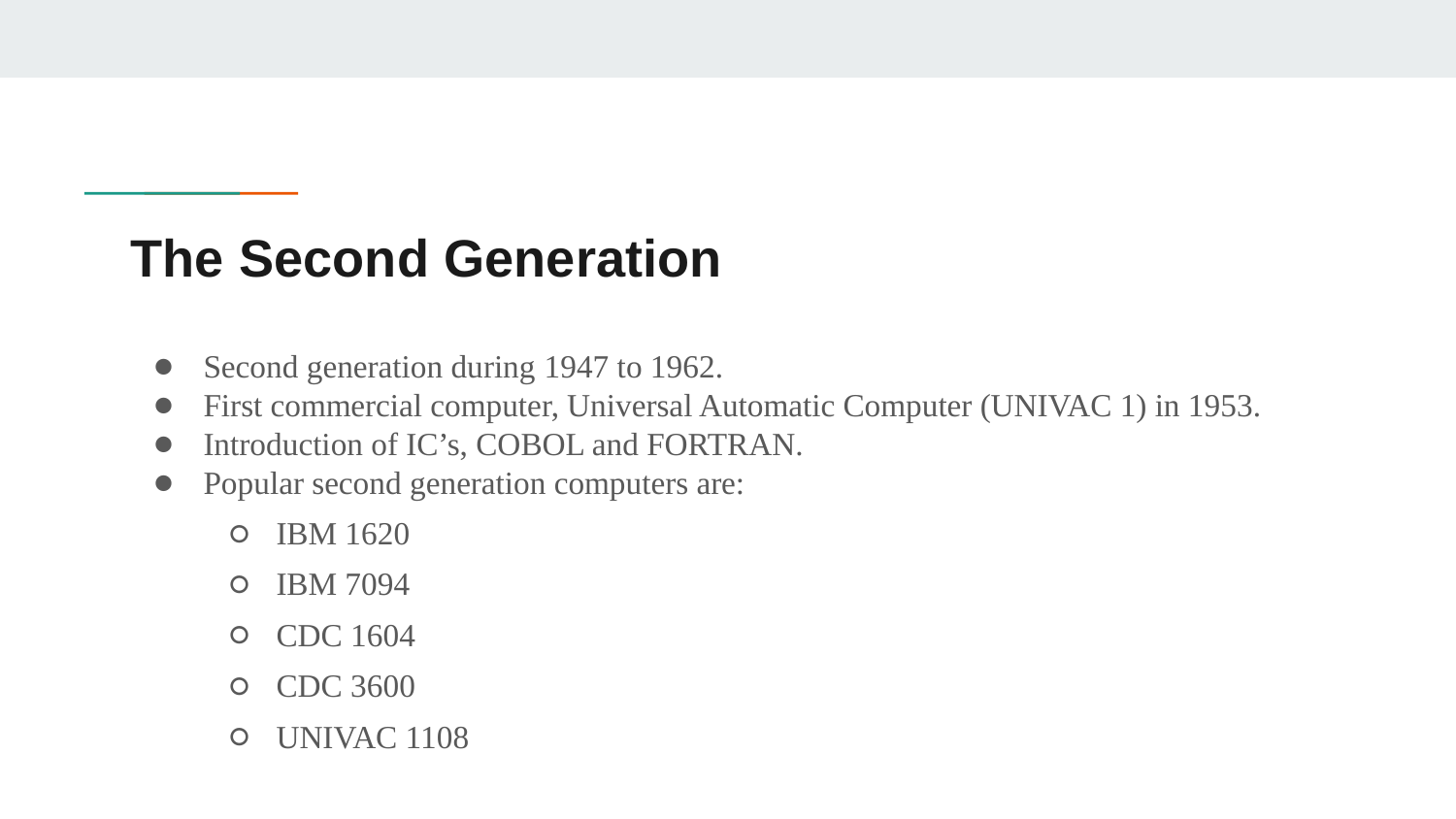

# The Second Generation
Second generation during 1947 to 1962.
First commercial computer, Universal Automatic Computer (UNIVAC 1) in 1953.
Introduction of IC’s, COBOL and FORTRAN.
Popular second generation computers are:
IBM 1620
IBM 7094
CDC 1604
CDC 3600
UNIVAC 1108